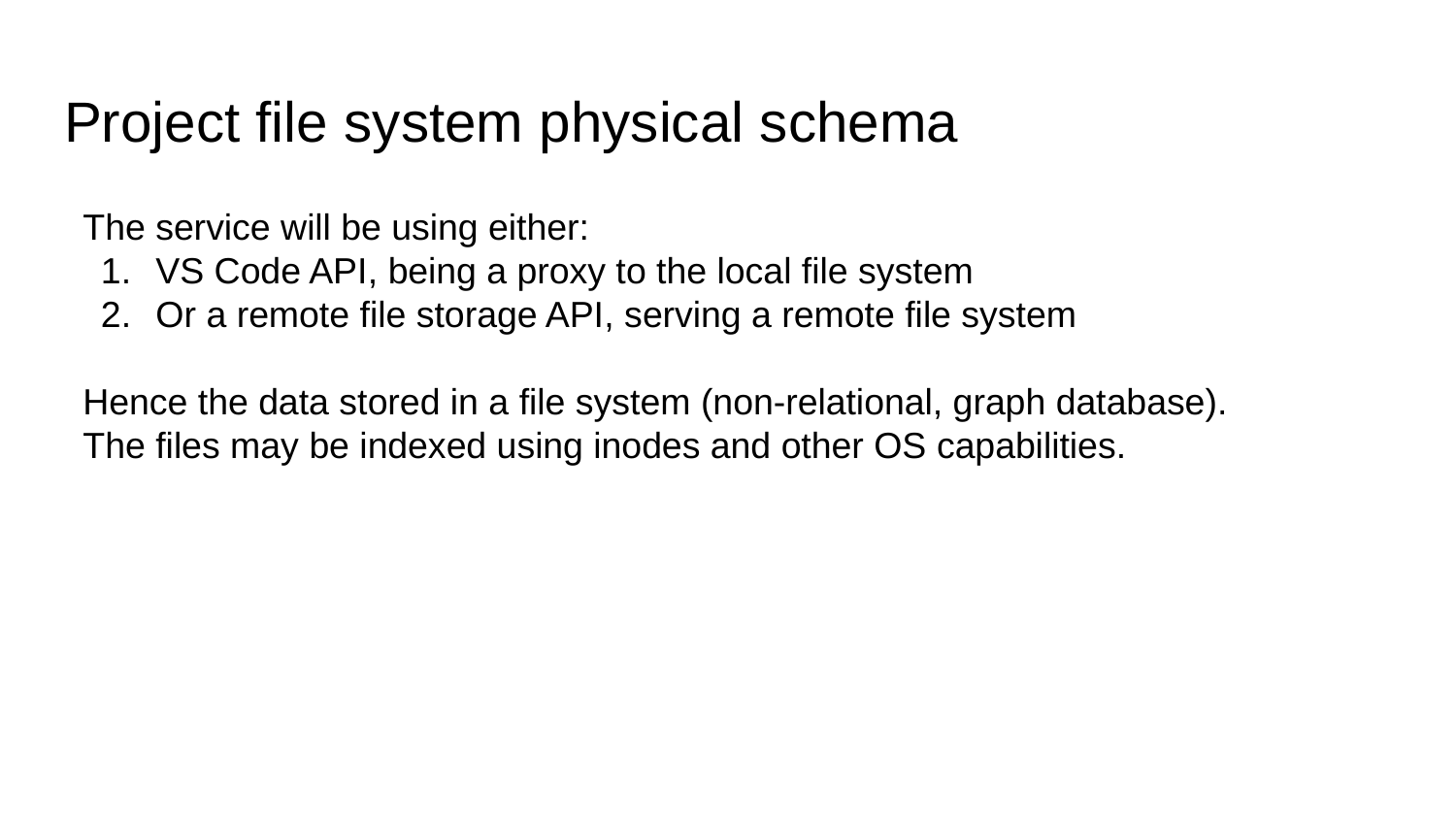

# Project file system physical schema
The service will be using either:
VS Code API, being a proxy to the local file system
Or a remote file storage API, serving a remote file system

Hence the data stored in a file system (non-relational, graph database).
The files may be indexed using inodes and other OS capabilities.